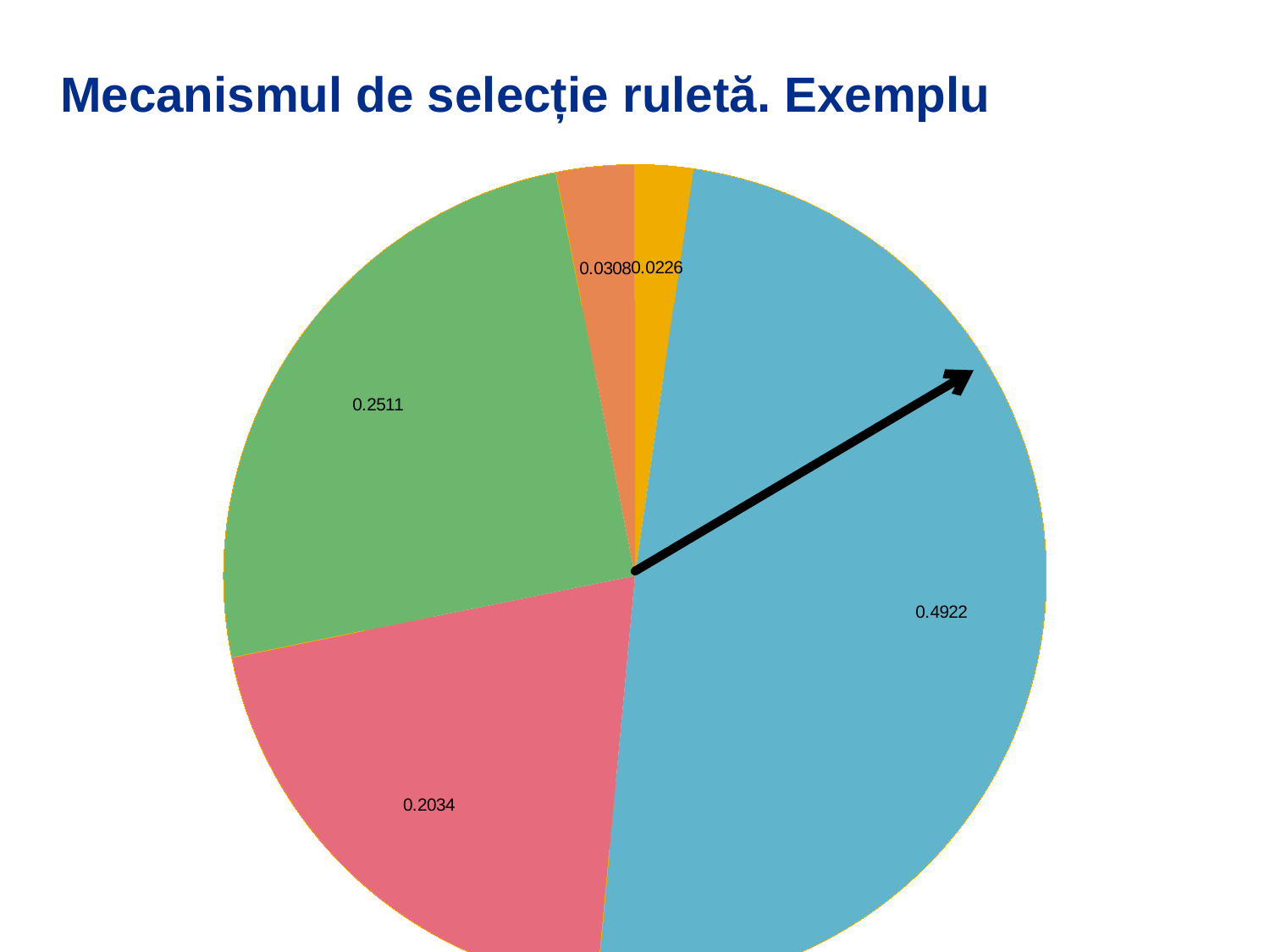

Mecanismul de selecție ruletă. Exemplu

### Chart

| Category |  |
|---|---|

### Chart

| Category |  |
|---|---|
| 6 | 0.0226 |
| 28 | 0.4922 |
| 18 | 0.2034 |
| 20 | 0.2511 |
| 7 | 0.0308 |